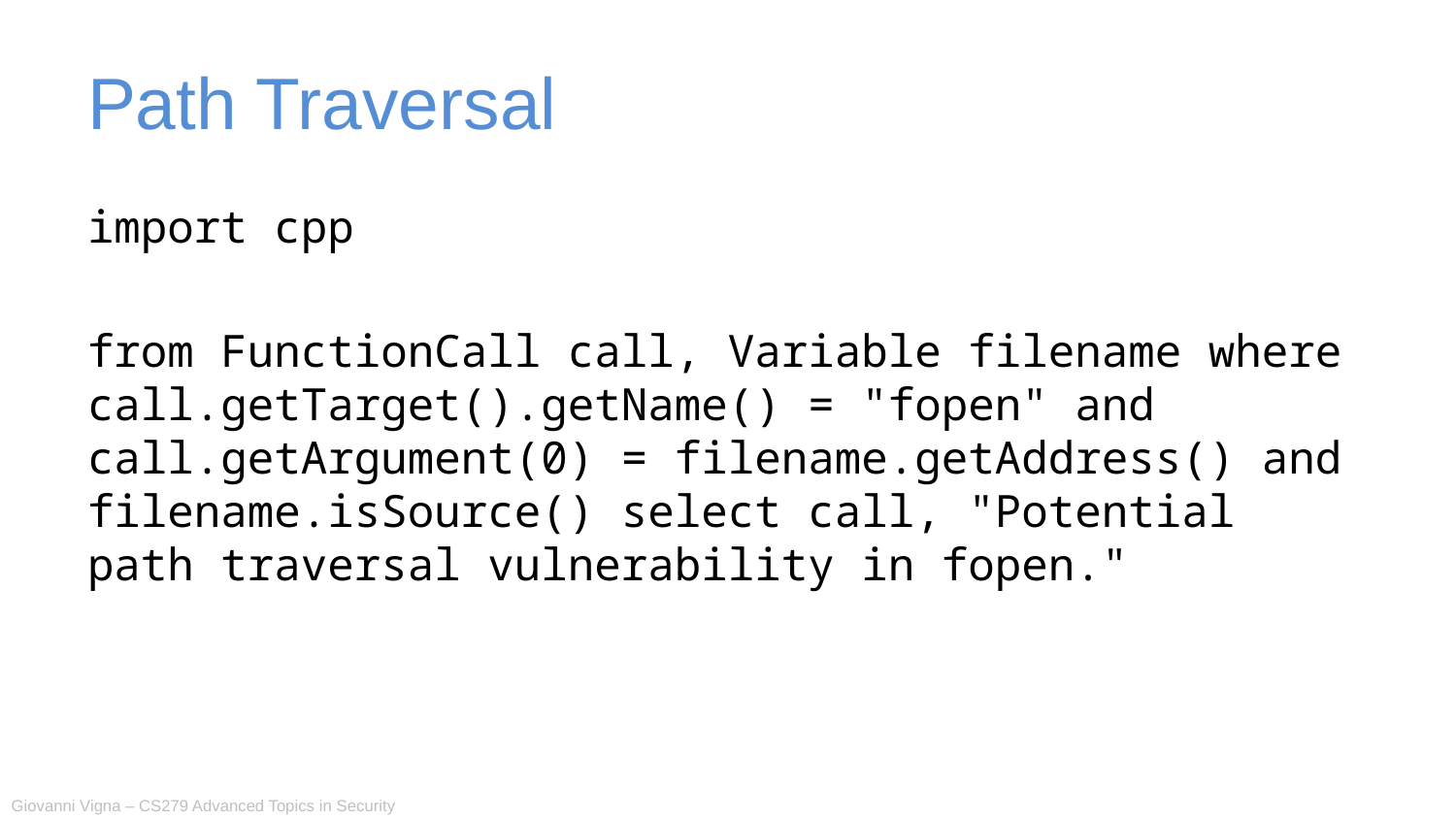

# Path Traversal
import cpp

from FunctionCall call, Variable filename where call.getTarget().getName() = "fopen" and call.getArgument(0) = filename.getAddress() and filename.isSource() select call, "Potential path traversal vulnerability in fopen."